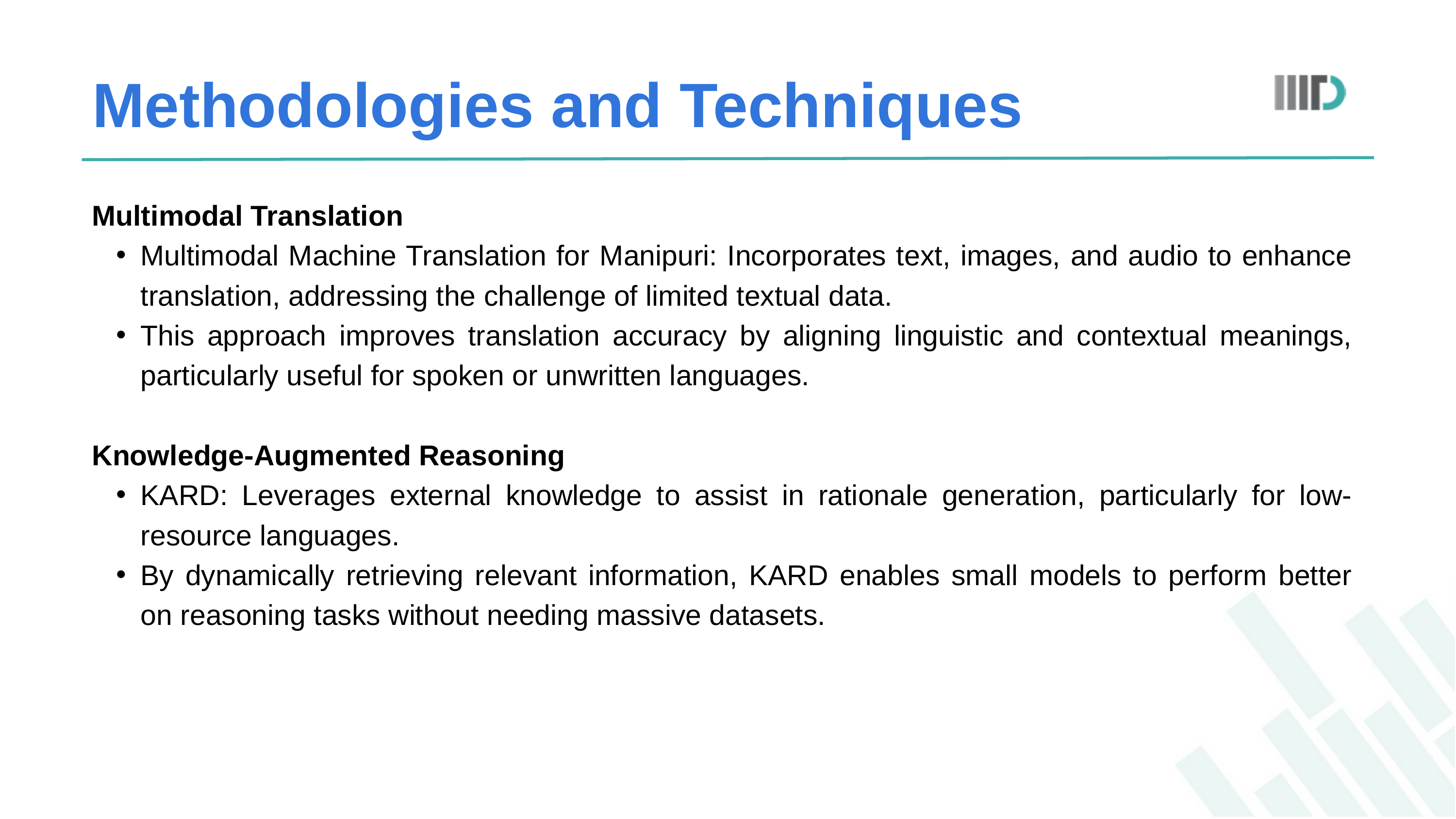

Methodologies and Techniques

Multimodal Translation
Multimodal Machine Translation for Manipuri: Incorporates text, images, and audio to enhance translation, addressing the challenge of limited textual data.
This approach improves translation accuracy by aligning linguistic and contextual meanings, particularly useful for spoken or unwritten languages.

Knowledge-Augmented Reasoning
KARD: Leverages external knowledge to assist in rationale generation, particularly for low-resource languages.
By dynamically retrieving relevant information, KARD enables small models to perform better on reasoning tasks without needing massive datasets.